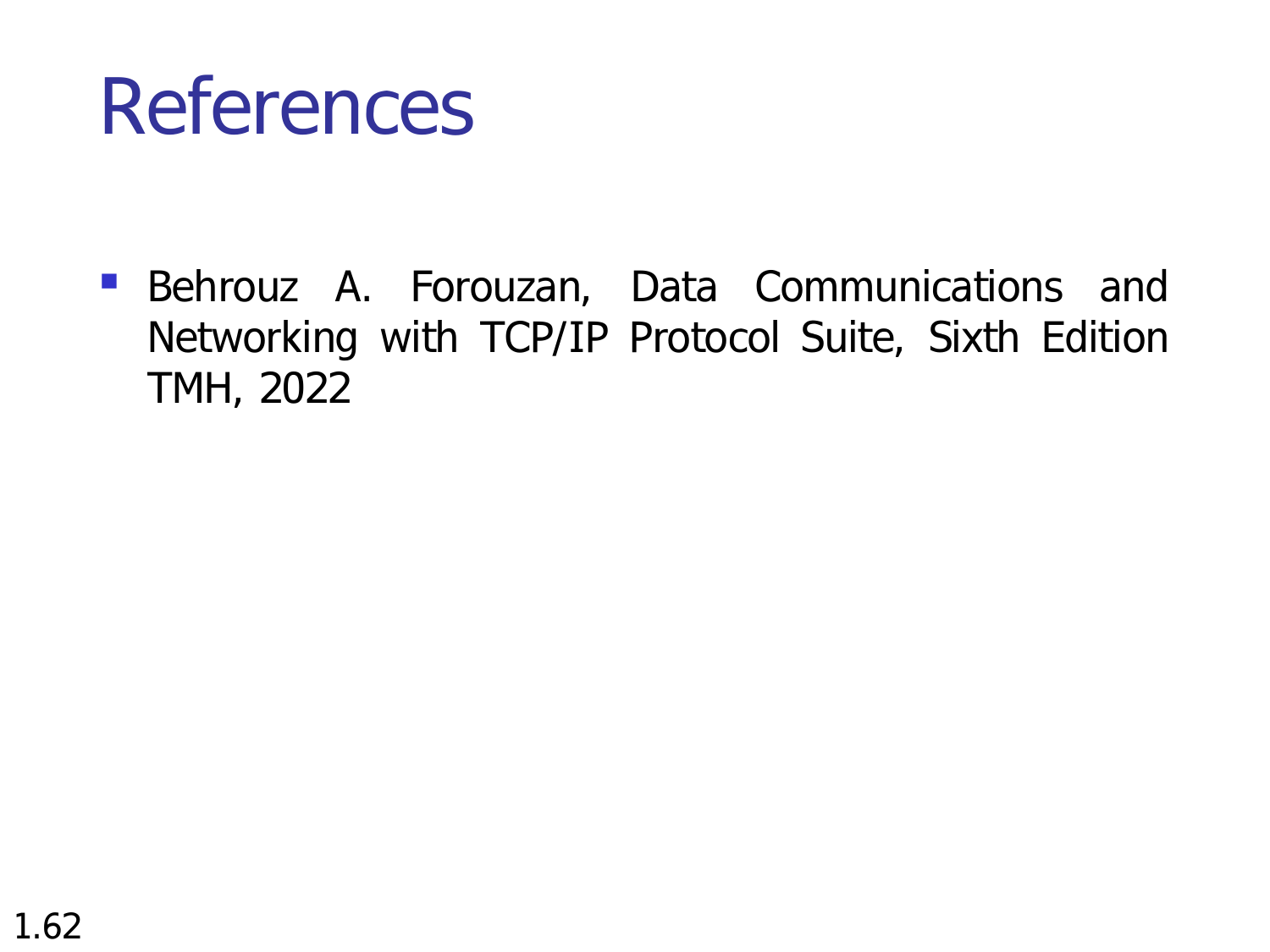

# References
Behrouz A. Forouzan, Data Communications and Networking with TCP/IP Protocol Suite, Sixth Edition TMH, 2022
1.62